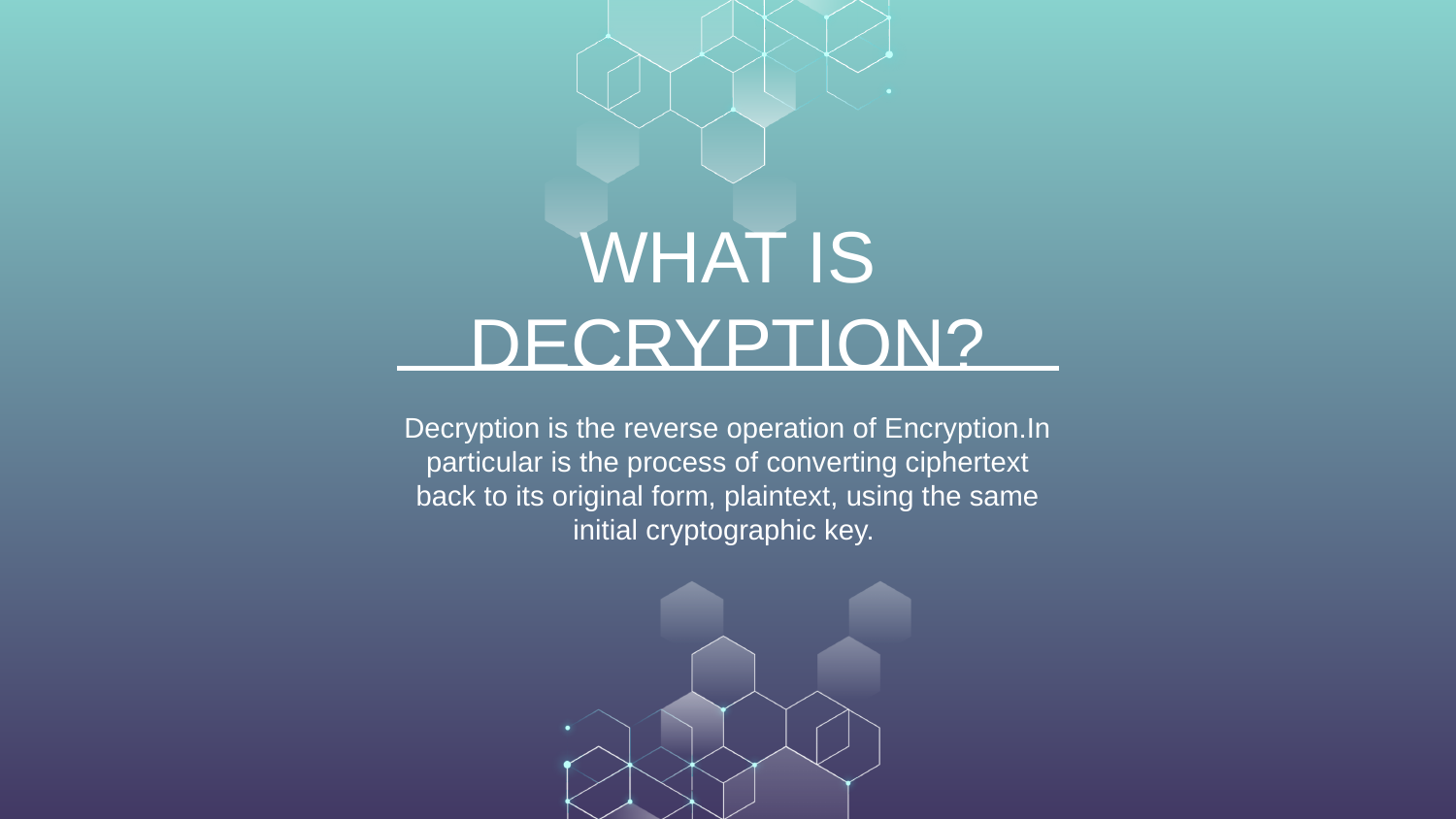

# WHAT IS DECRYPTION?
Decryption is the reverse operation of Encryption.In particular is the process of converting ciphertext back to its original form, plaintext, using the same initial cryptographic key.